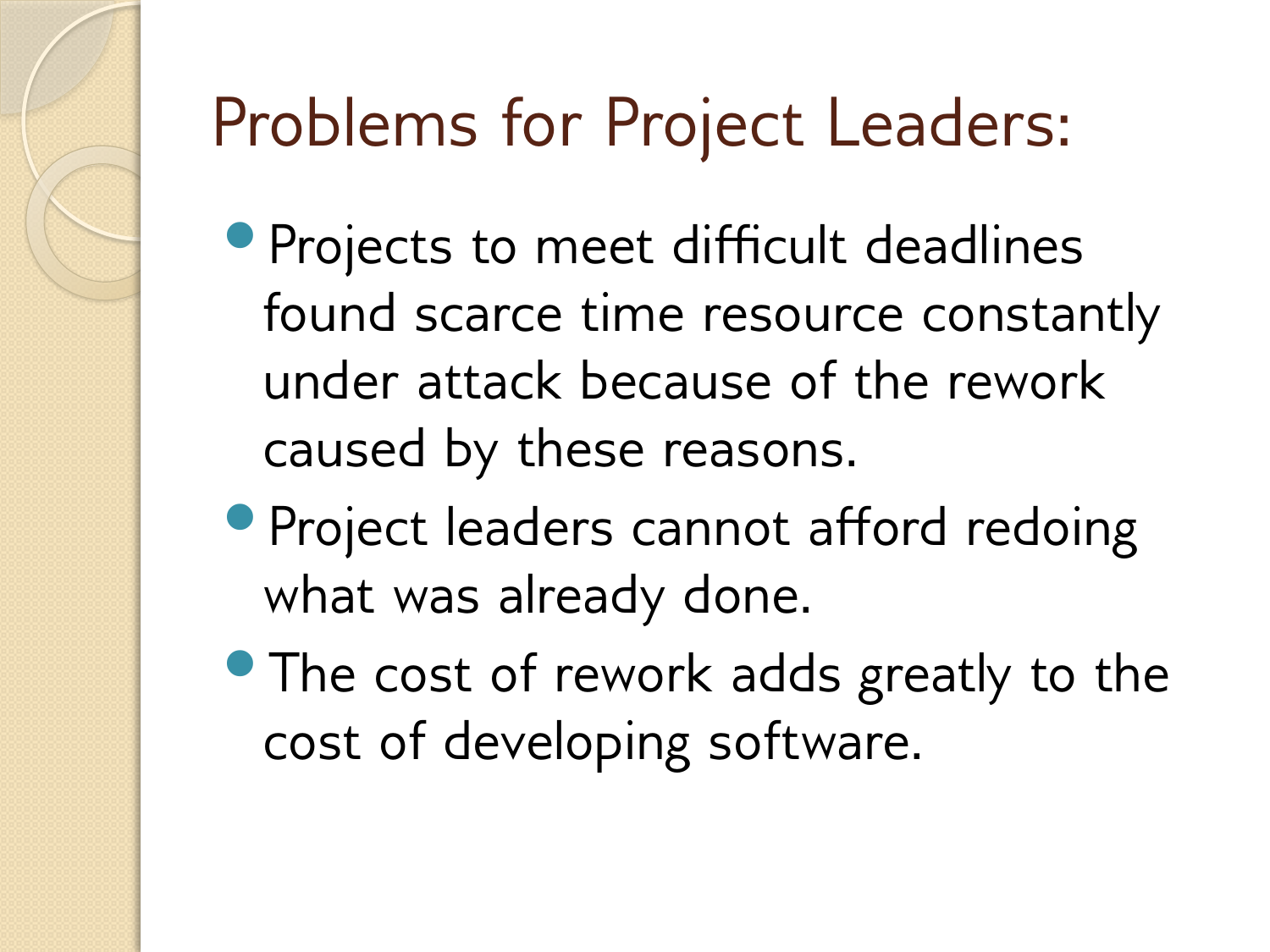

# Problems for Project Leaders:
Projects to meet difficult deadlines found scarce time resource constantly under attack because of the rework caused by these reasons.
Project leaders cannot afford redoing what was already done.
The cost of rework adds greatly to the cost of developing software.